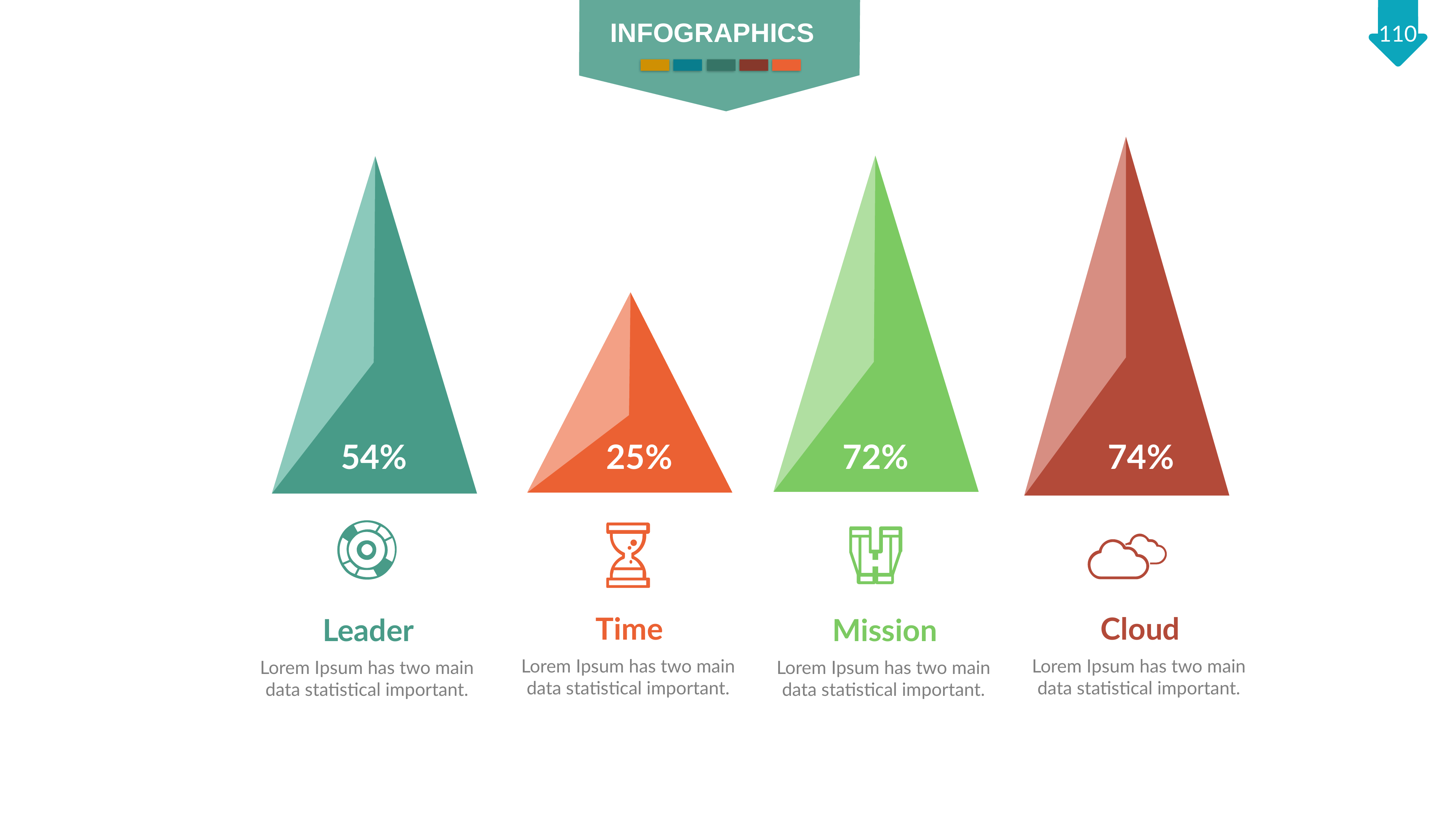

INFOGRAPHICS

74%

72%

54%

25%

Leader
Lorem Ipsum has two main data statistical important.

Time
Lorem Ipsum has two main data statistical important.

Mission
Lorem Ipsum has two main data statistical important.

Cloud
Lorem Ipsum has two main data statistical important.